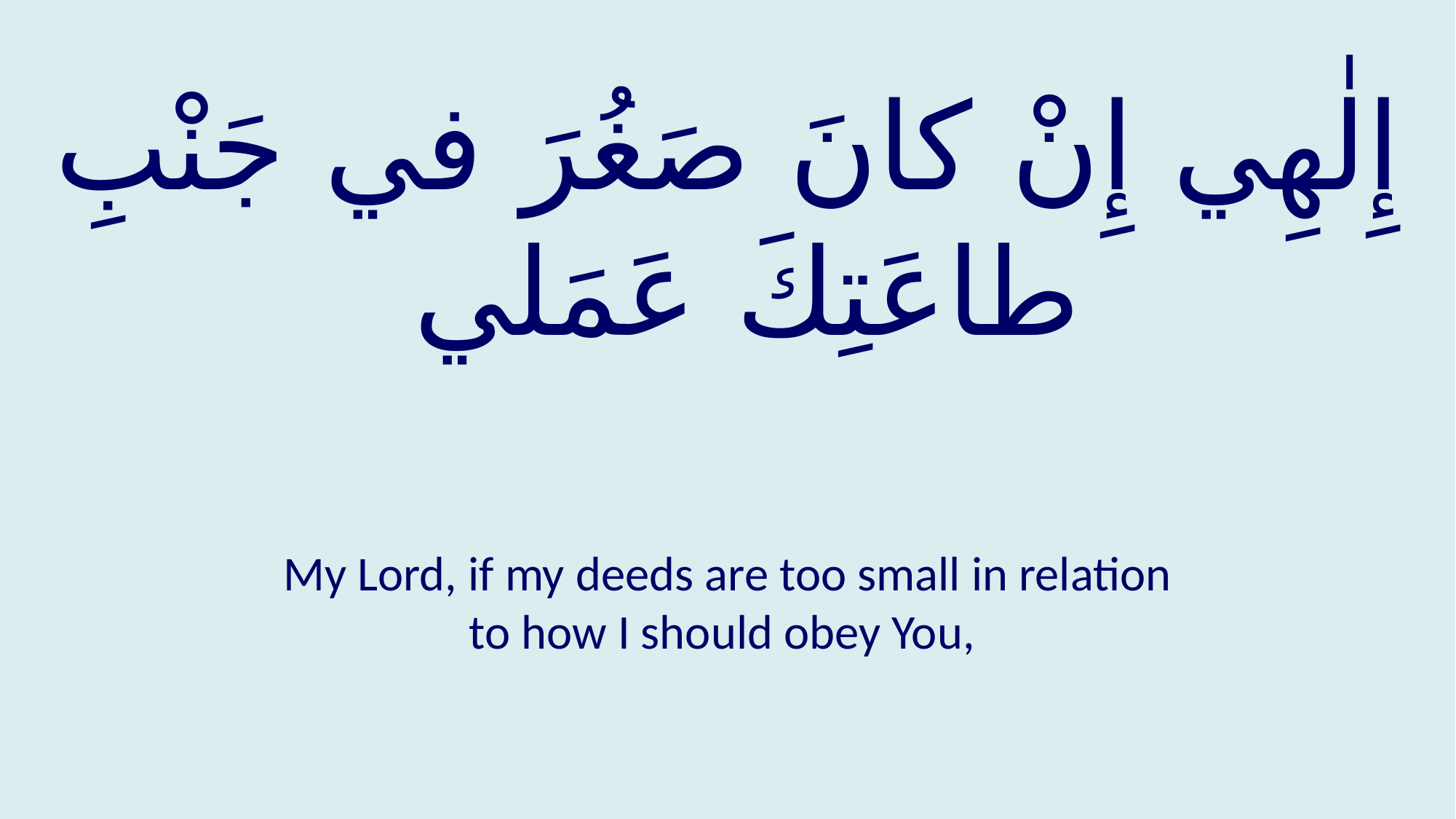

# إِلٰهِي إِنْ كانَ صَغُرَ في جَنْبِ طاعَتِكَ عَمَلي
My Lord, if my deeds are too small in relation to how I should obey You,